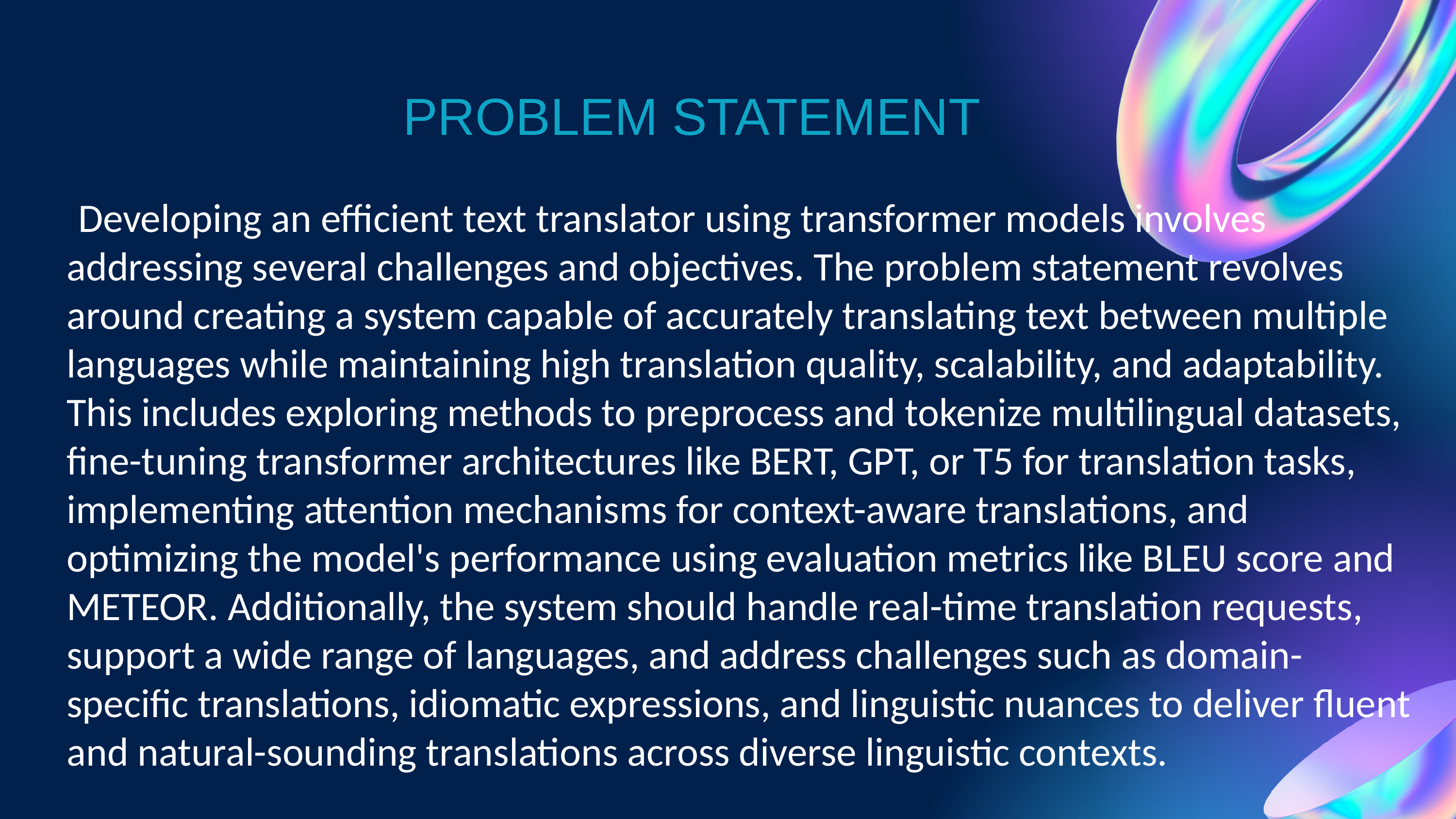

PROBLEM STATEMENT
 Developing an efficient text translator using transformer models involves addressing several challenges and objectives. The problem statement revolves around creating a system capable of accurately translating text between multiple languages while maintaining high translation quality, scalability, and adaptability. This includes exploring methods to preprocess and tokenize multilingual datasets, fine-tuning transformer architectures like BERT, GPT, or T5 for translation tasks, implementing attention mechanisms for context-aware translations, and optimizing the model's performance using evaluation metrics like BLEU score and METEOR. Additionally, the system should handle real-time translation requests, support a wide range of languages, and address challenges such as domain-specific translations, idiomatic expressions, and linguistic nuances to deliver fluent and natural-sounding translations across diverse linguistic contexts.